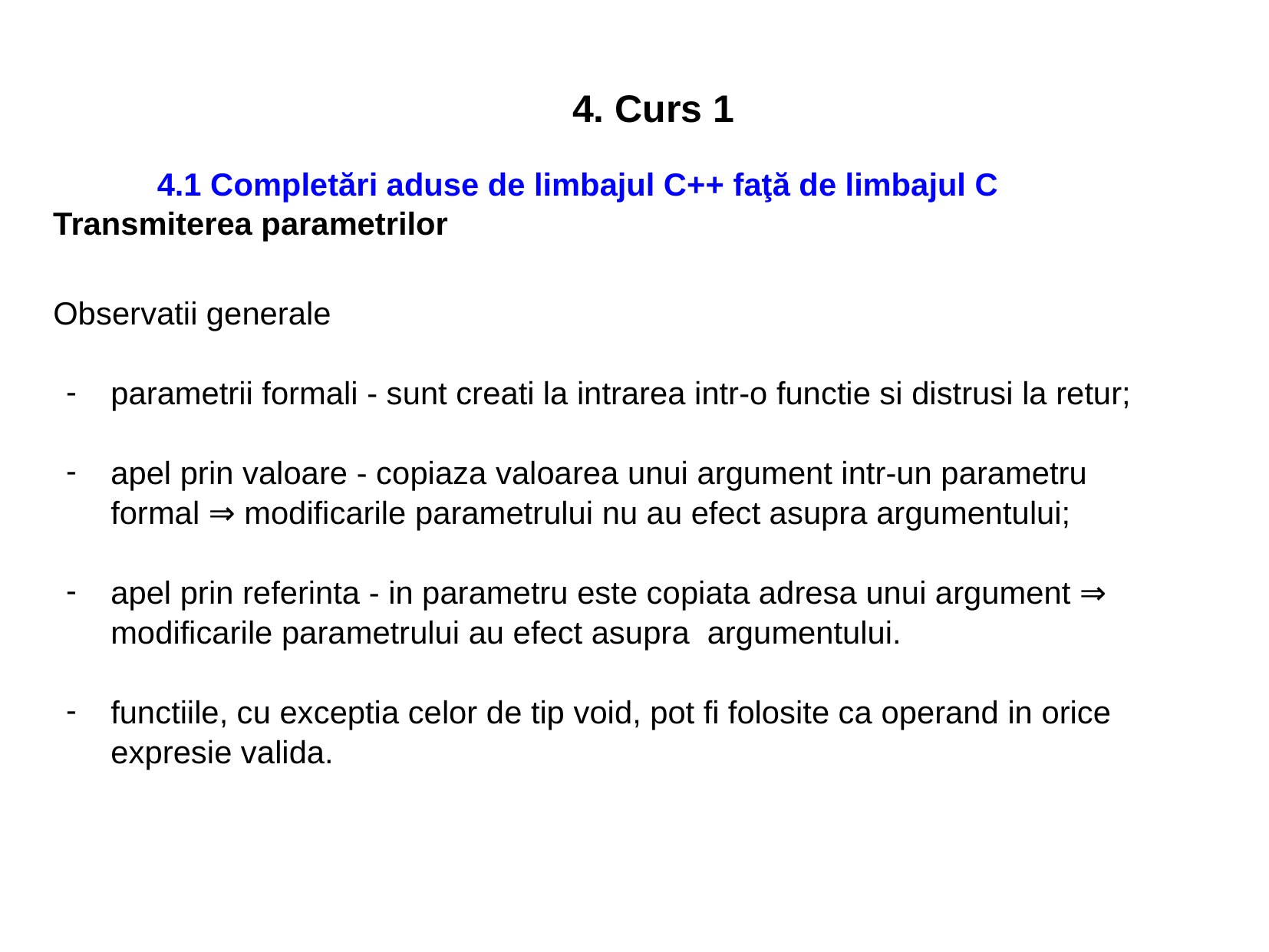

4. Curs 1
4.1 Completări aduse de limbajul C++ faţă de limbajul C
Transmiterea parametrilor

Observatii generale

parametrii formali - sunt creati la intrarea intr-o functie si distrusi la retur;

apel prin valoare - copiaza valoarea unui argument intr-un parametru formal ⇒ modificarile parametrului nu au efect asupra argumentului;

apel prin referinta - in parametru este copiata adresa unui argument ⇒ modificarile parametrului au efect asupra  argumentului.

functiile, cu exceptia celor de tip void, pot fi folosite ca operand in orice expresie valida.